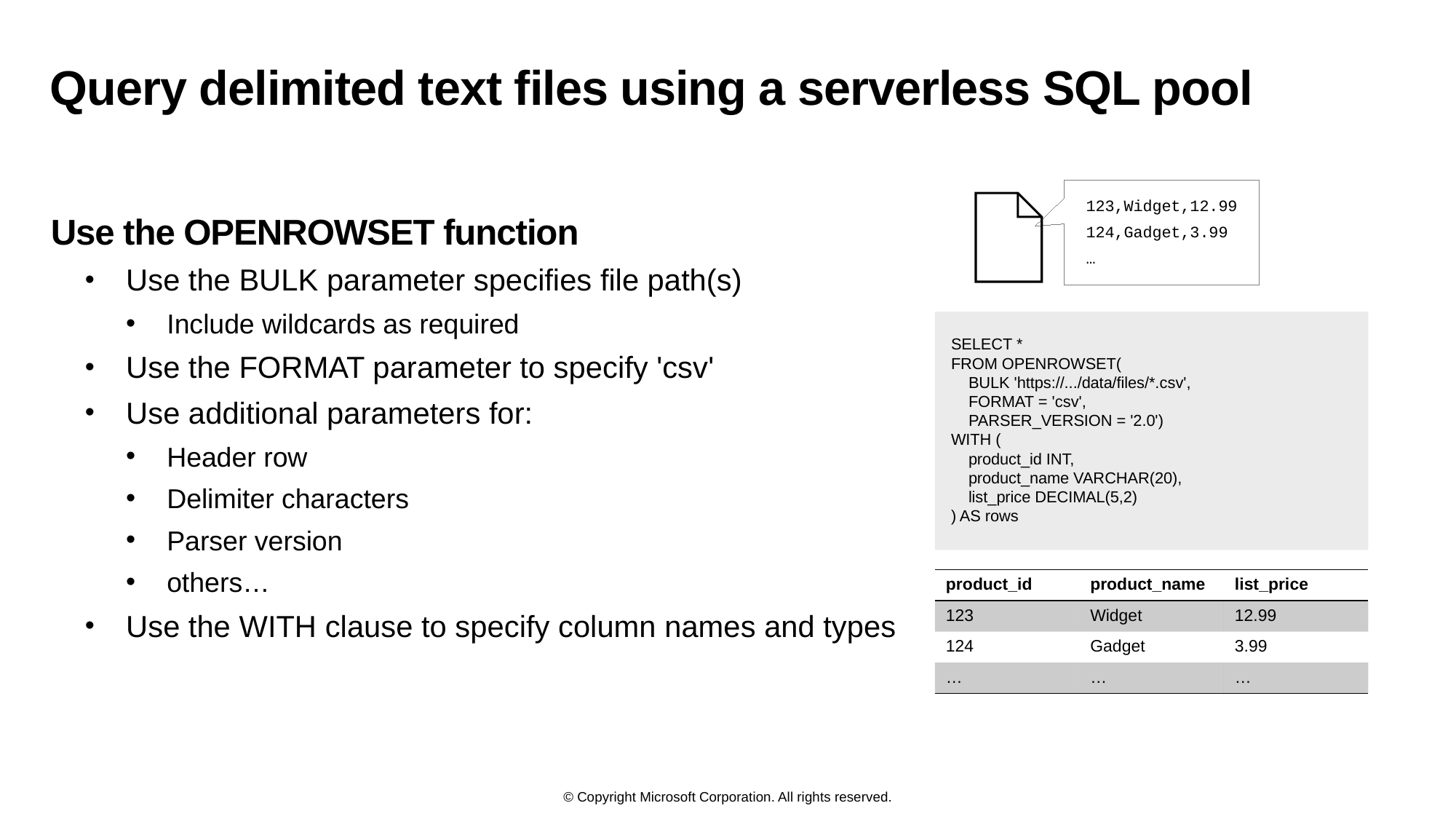

# Query delimited text files using a serverless SQL pool
123,Widget,12.99
124,Gadget,3.99
…

Use the OPENROWSET function
Use the BULK parameter specifies file path(s)
Include wildcards as required
Use the FORMAT parameter to specify 'csv'
Use additional parameters for:
Header row
Delimiter characters
Parser version
others…
Use the WITH clause to specify column names and types

SELECT *
FROM OPENROWSET(
    BULK 'https://.../data/files/*.csv',
    FORMAT = 'csv',
    PARSER_VERSION = '2.0')
WITH (
    product_id INT,
    product_name VARCHAR(20),
    list_price DECIMAL(5,2)
) AS rows
| product\_id | product\_name | list\_price |
| --- | --- | --- |
| 123 | Widget | 12.99 |
| 124 | Gadget | 3.99 |
| … | … | … |